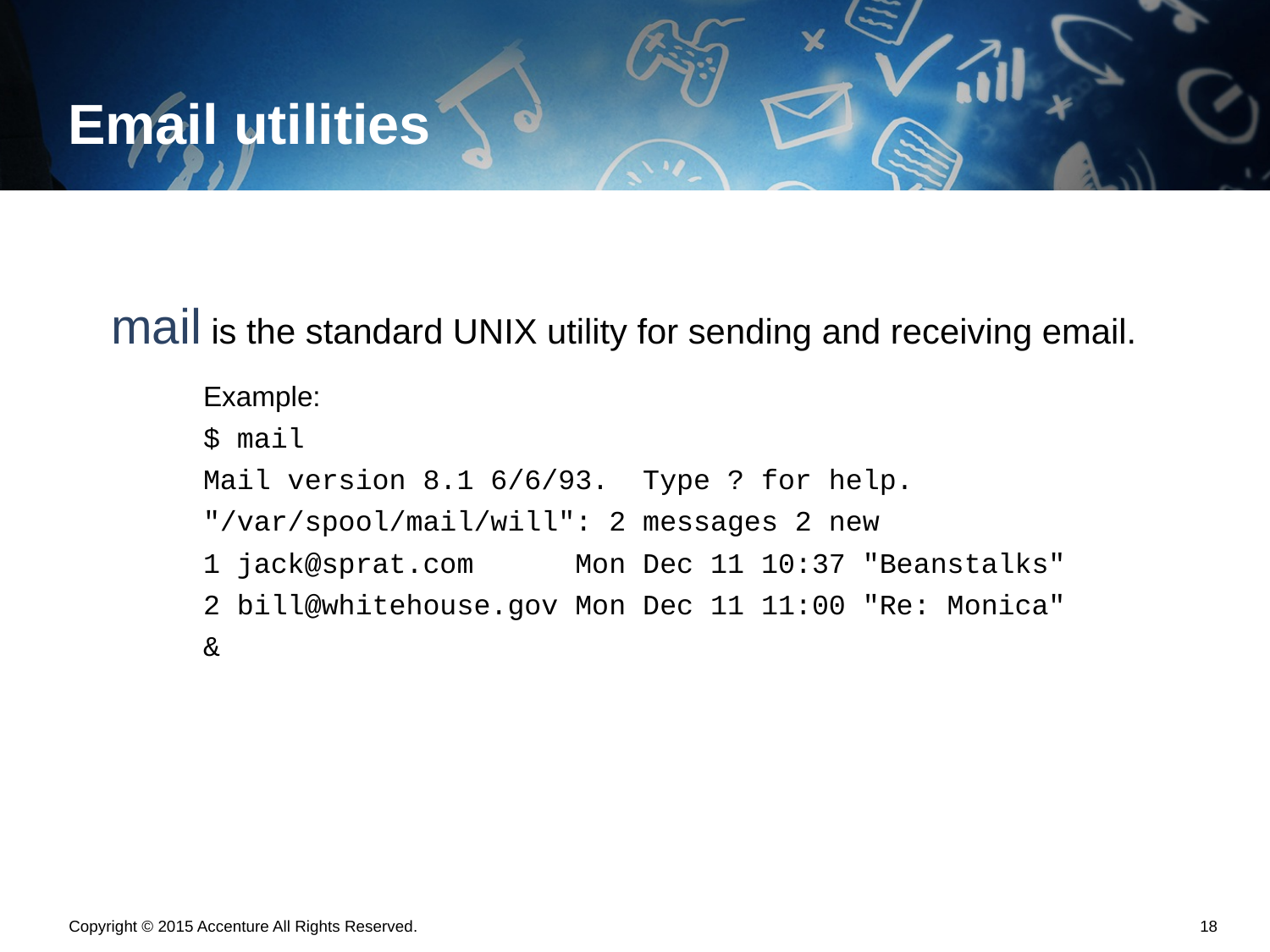

# Email utilities
mail is the standard UNIX utility for sending and receiving email.
Example:
$ mail
Mail version 8.1 6/6/93.  Type ? for help.
"/var/spool/mail/will": 2 messages 2 new
1 jack@sprat.com      Mon Dec 11 10:37 "Beanstalks"
2 bill@whitehouse.gov Mon Dec 11 11:00 "Re: Monica"
&
Copyright © 2015 Accenture All Rights Reserved.
18